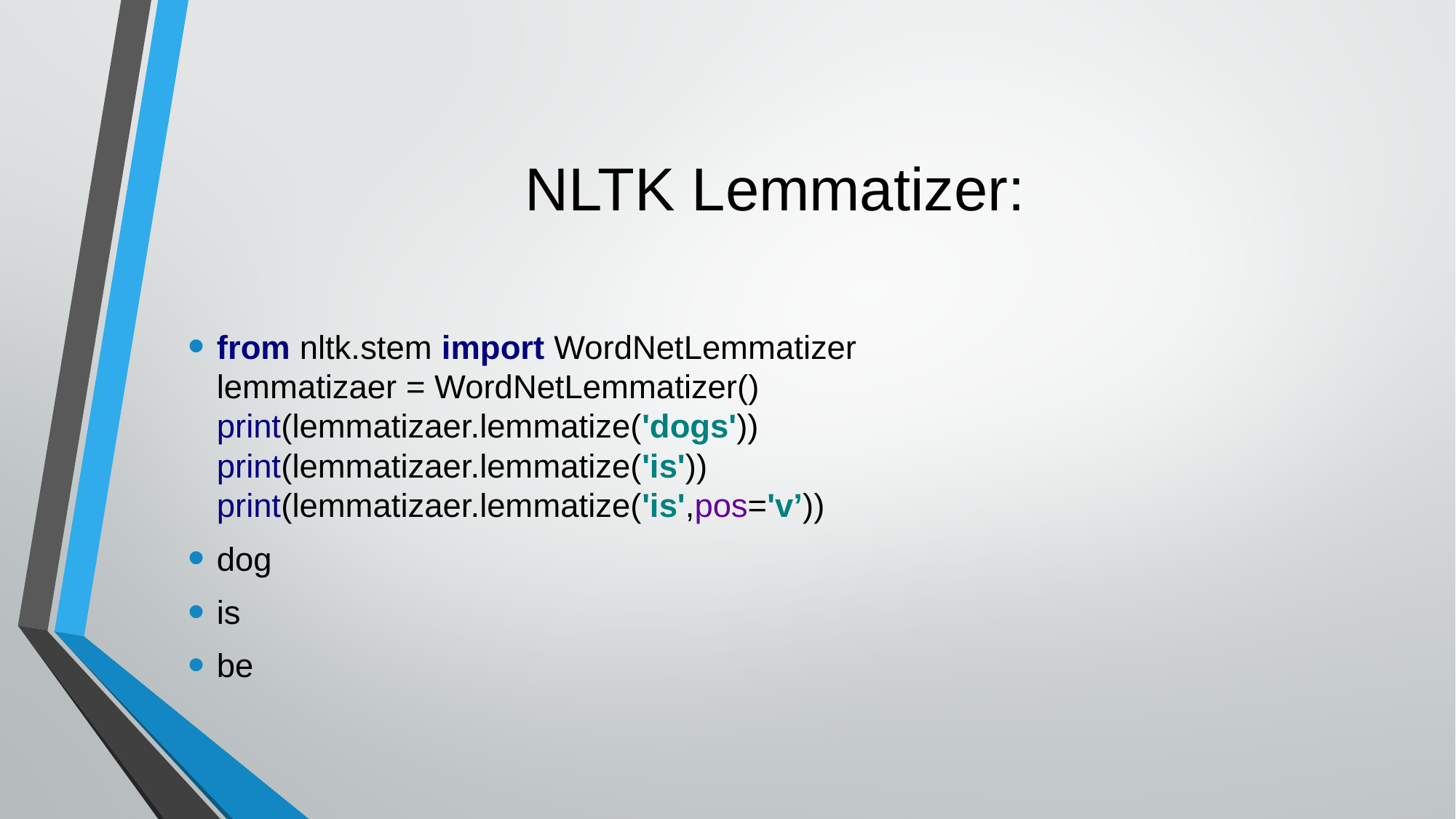

# NLTK Lemmatizer:
from nltk.stem import WordNetLemmatizer
lemmatizaer = WordNetLemmatizer()
print(lemmatizaer.lemmatize('dogs'))
print(lemmatizaer.lemmatize('is'))
print(lemmatizaer.lemmatize('is',pos='v’))
dog
is
be